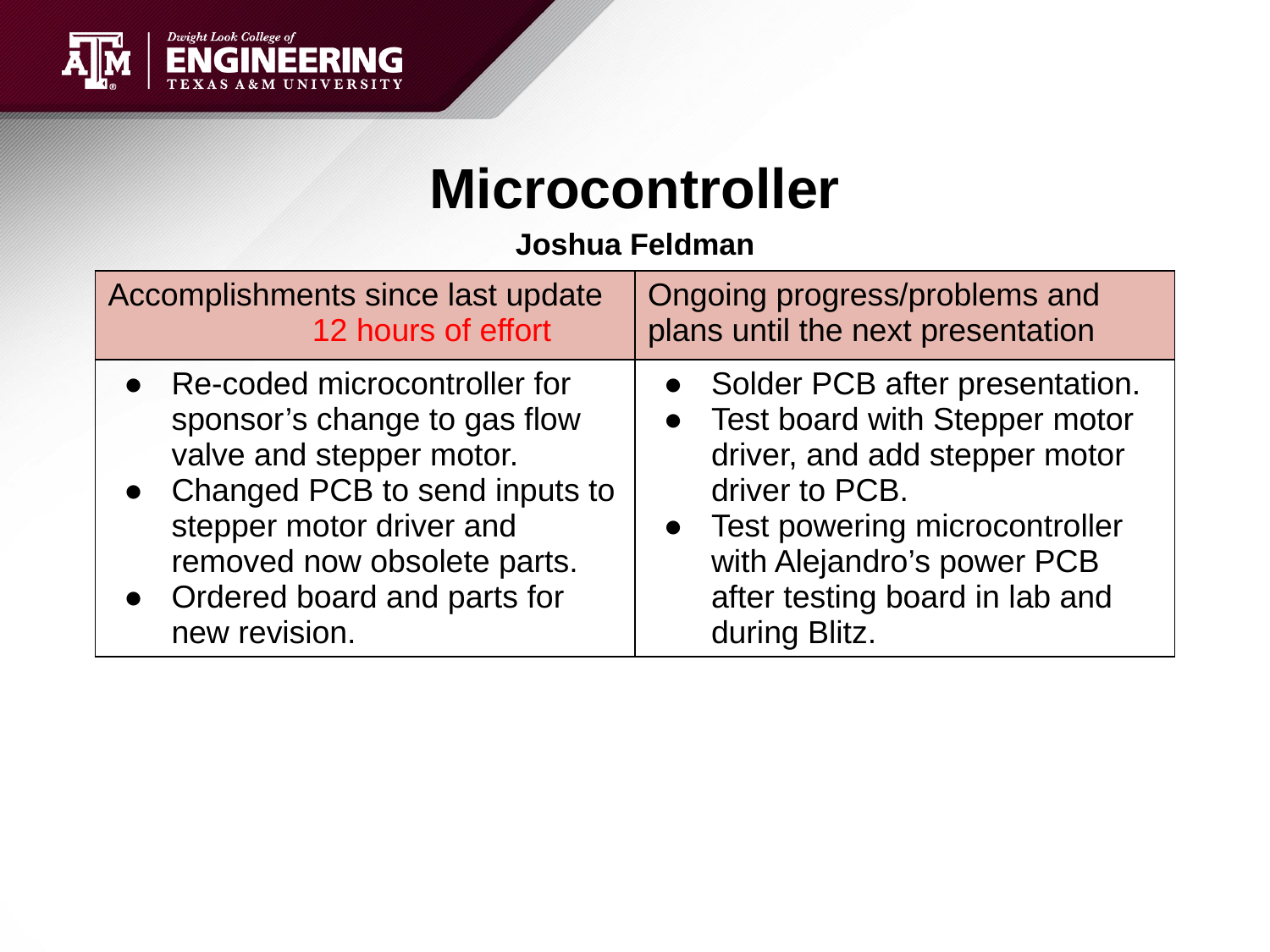

Microcontroller
Joshua Feldman
| Accomplishments since last update 12 hours of effort | Ongoing progress/problems and plans until the next presentation |
| --- | --- |
| Re-coded microcontroller for sponsor’s change to gas flow valve and stepper motor. Changed PCB to send inputs to stepper motor driver and removed now obsolete parts. Ordered board and parts for new revision. | Solder PCB after presentation. Test board with Stepper motor driver, and add stepper motor driver to PCB. Test powering microcontroller with Alejandro’s power PCB after testing board in lab and during Blitz. |